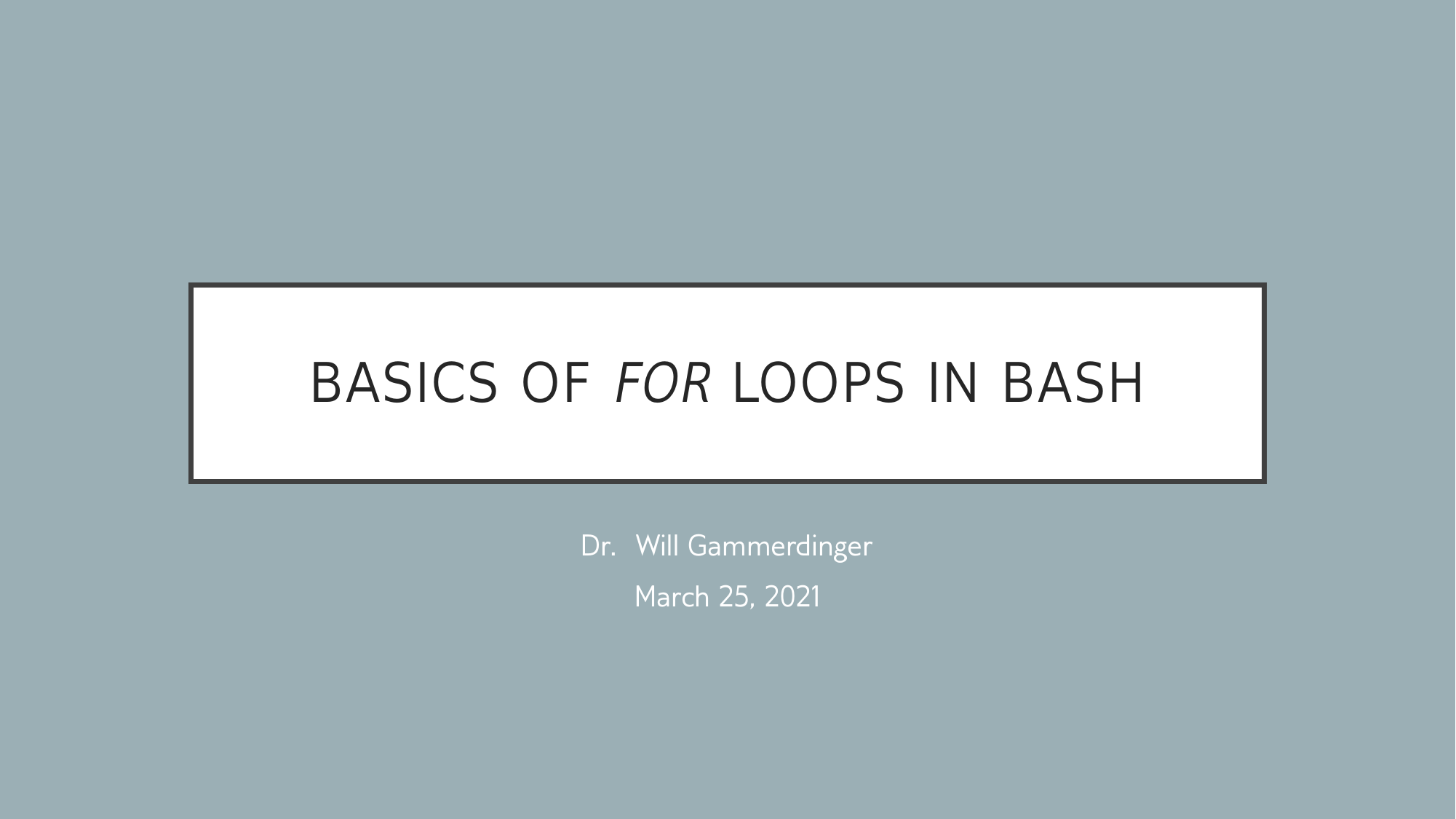

# Basics of for Loops in Bash
Dr.  Will Gammerdinger
March 25, 2021